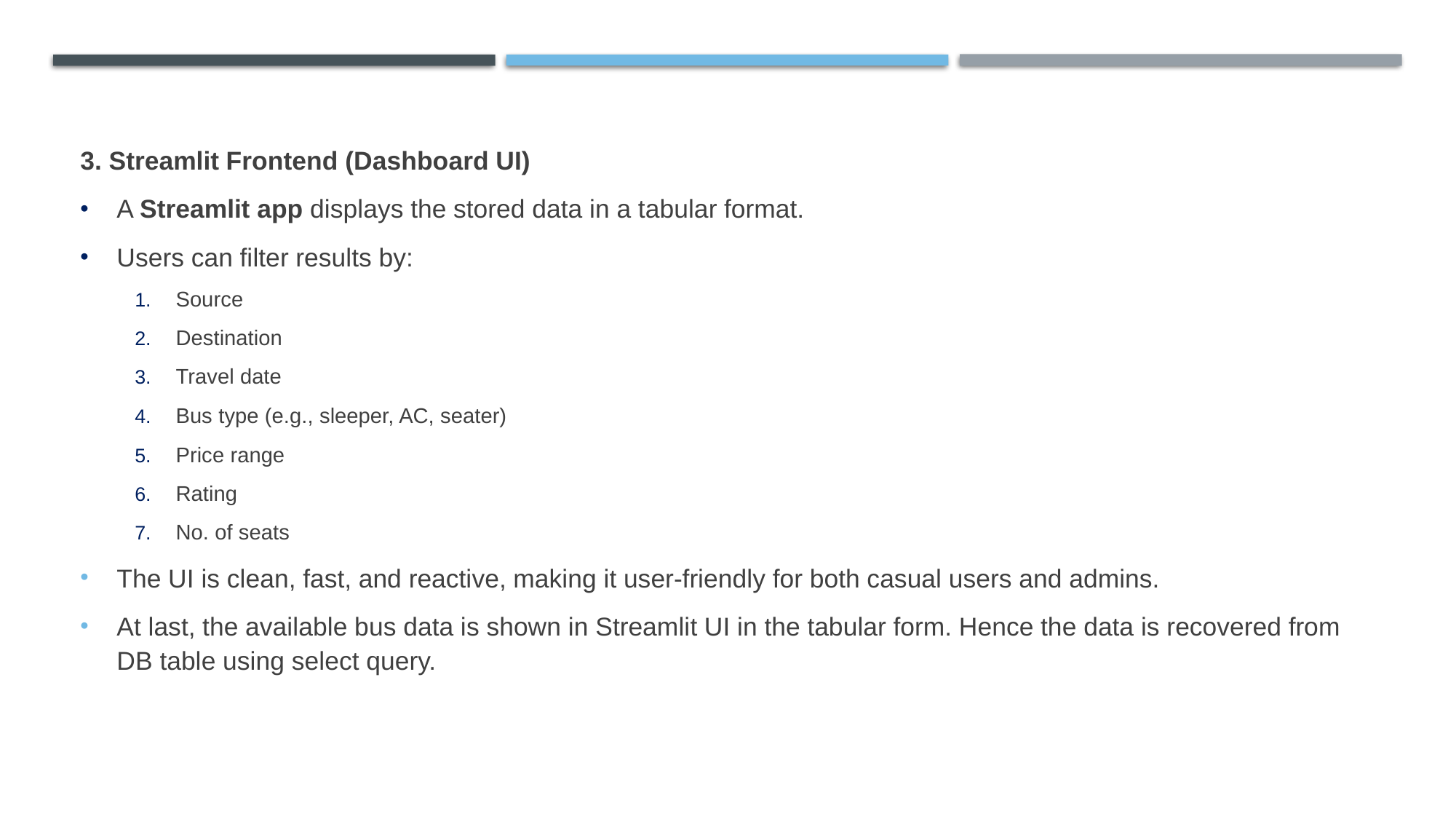

3. Streamlit Frontend (Dashboard UI)
A Streamlit app displays the stored data in a tabular format.
Users can filter results by:
Source
Destination
Travel date
Bus type (e.g., sleeper, AC, seater)
Price range
Rating
No. of seats
The UI is clean, fast, and reactive, making it user-friendly for both casual users and admins.
At last, the available bus data is shown in Streamlit UI in the tabular form. Hence the data is recovered from DB table using select query.